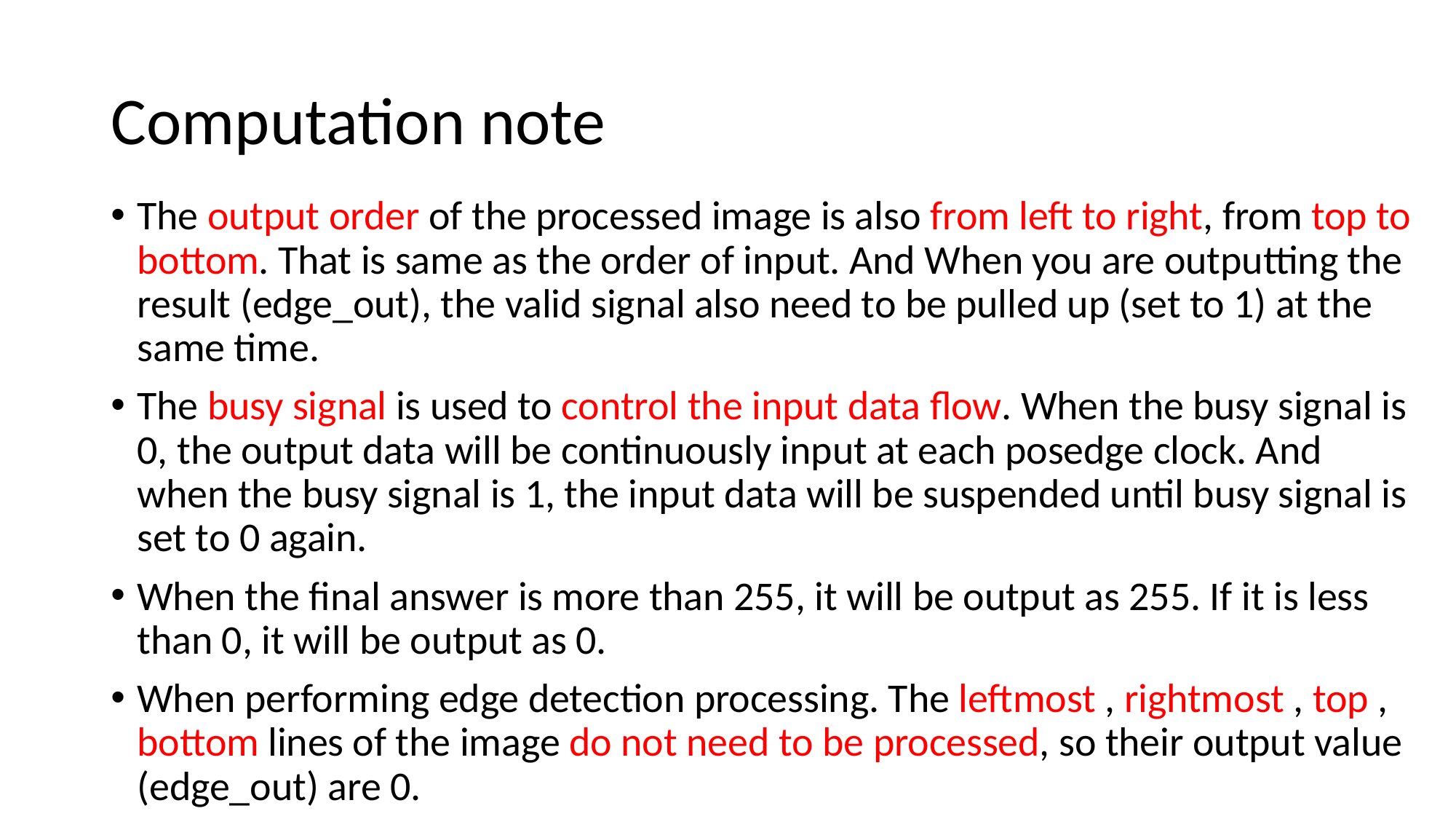

# Computation note
The output order of the processed image is also from left to right, from top to bottom. That is same as the order of input. And When you are outputting the result (edge_out), the valid signal also need to be pulled up (set to 1) at the same time.
The busy signal is used to control the input data flow. When the busy signal is 0, the output data will be continuously input at each posedge clock. And when the busy signal is 1, the input data will be suspended until busy signal is set to 0 again.
When the final answer is more than 255, it will be output as 255. If it is less than 0, it will be output as 0.
When performing edge detection processing. The leftmost , rightmost , top , bottom lines of the image do not need to be processed, so their output value (edge_out) are 0.